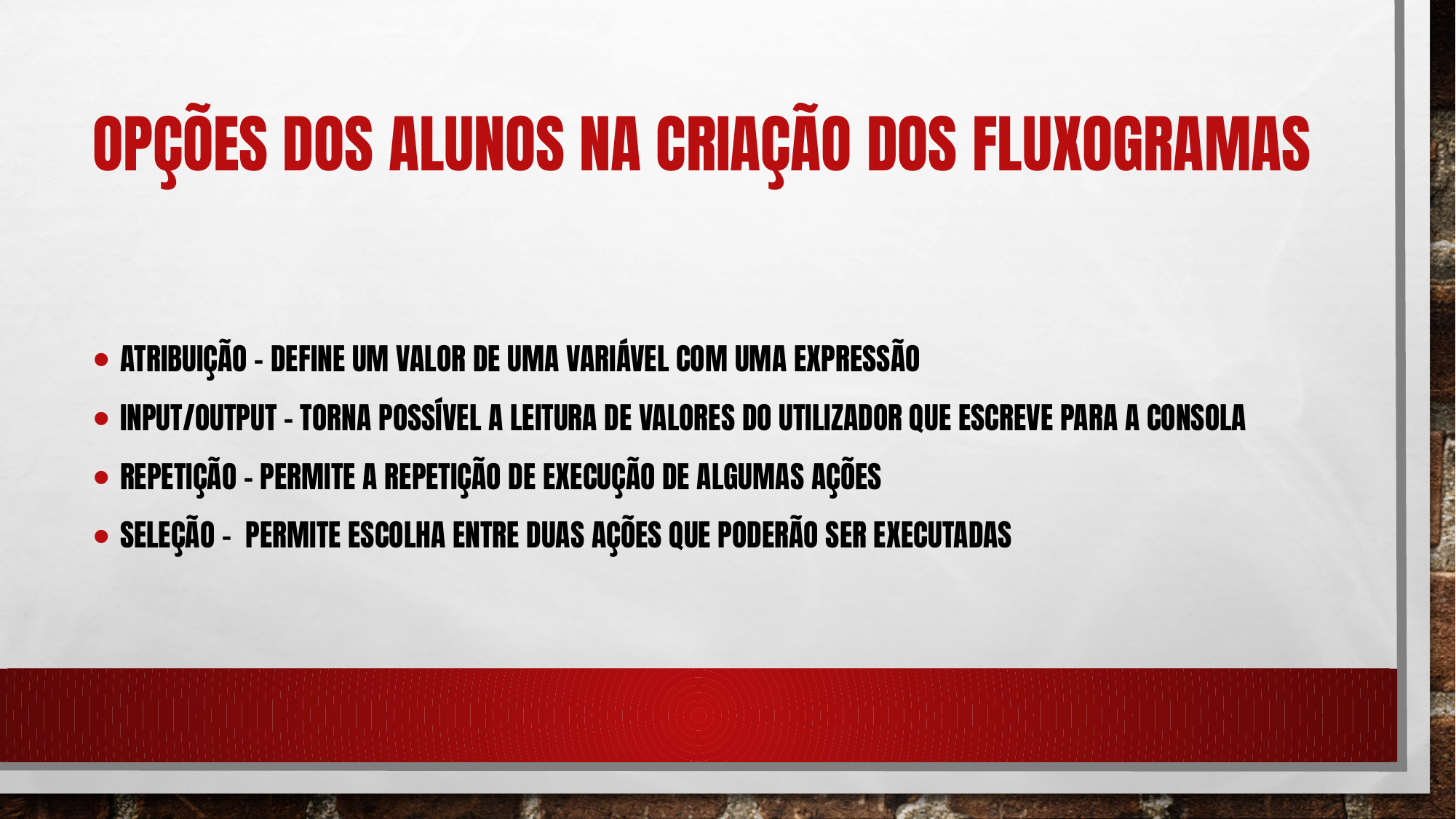

# Opções dos alunos na criação dos fluxogramas
Atribuição – Define um valor de uma variável com uma expressão
Input/output – Torna possível a leitura de valores do utilizador que escreve para a consola
Repetição – Permite a repetição de execução de algumas ações
Seleção –  Permite escolha entre duas ações que poderão ser executadas